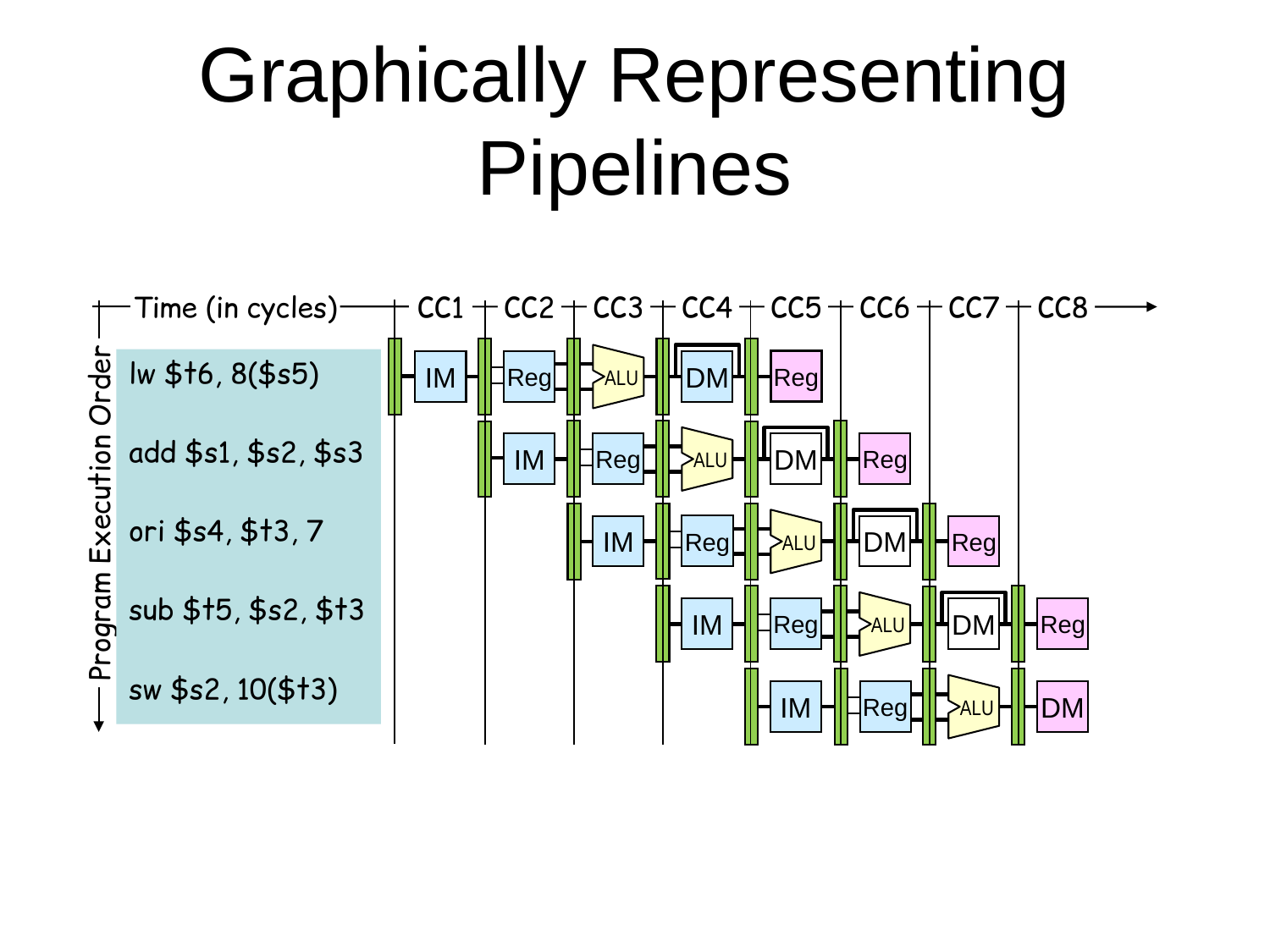

# Graphically Representing Pipelines
Time (in cycles)
CC2

Reg

add $s1, $s2, $s3
IM

CC4

DM

ALU

Reg

sub $t5, $s2, $t3
IM

CC5

Reg

ALU
IM

DM

Reg

sw  $s2, 10($t3)
CC1

lw $t6, 8($s5)
IM

CC3

ALU

Reg

IM

ori $s4, $t3, 7
CC6

Reg

DM

ALU

Reg
CC7

Reg

DM

ALU
CC8

Reg

DM

lw $t6, 8($s5)

add $s1, $s2, $s3

ori $s4, $t3, 7

sub $t5, $s2, $t3

sw $s2, 10($t3)
Program Execution Order